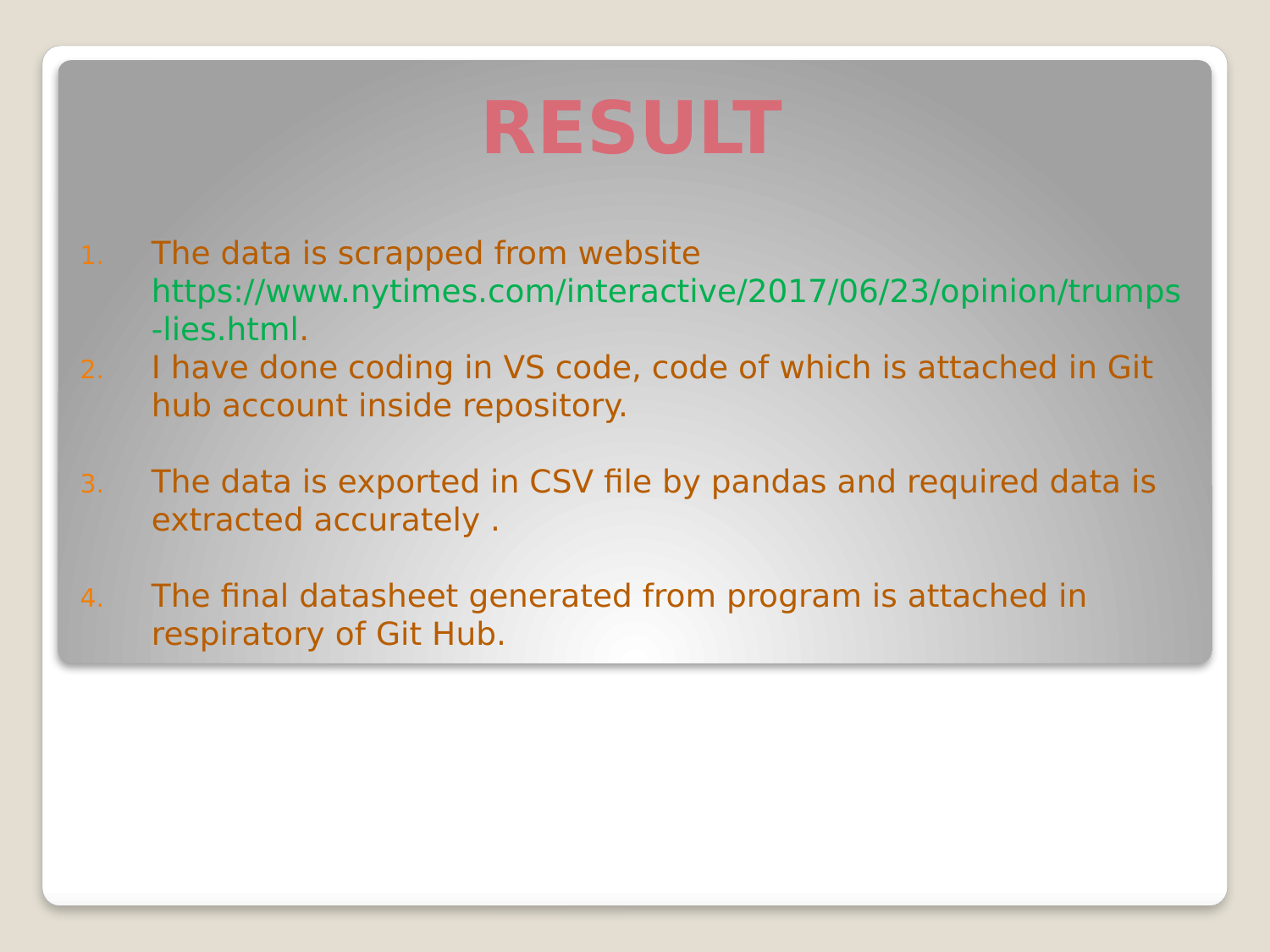

# RESULT
The data is scrapped from website https://www.nytimes.com/interactive/2017/06/23/opinion/trumps-lies.html.
I have done coding in VS code, code of which is attached in Git hub account inside repository.

The data is exported in CSV file by pandas and required data is extracted accurately .

The final datasheet generated from program is attached in respiratory of Git Hub.